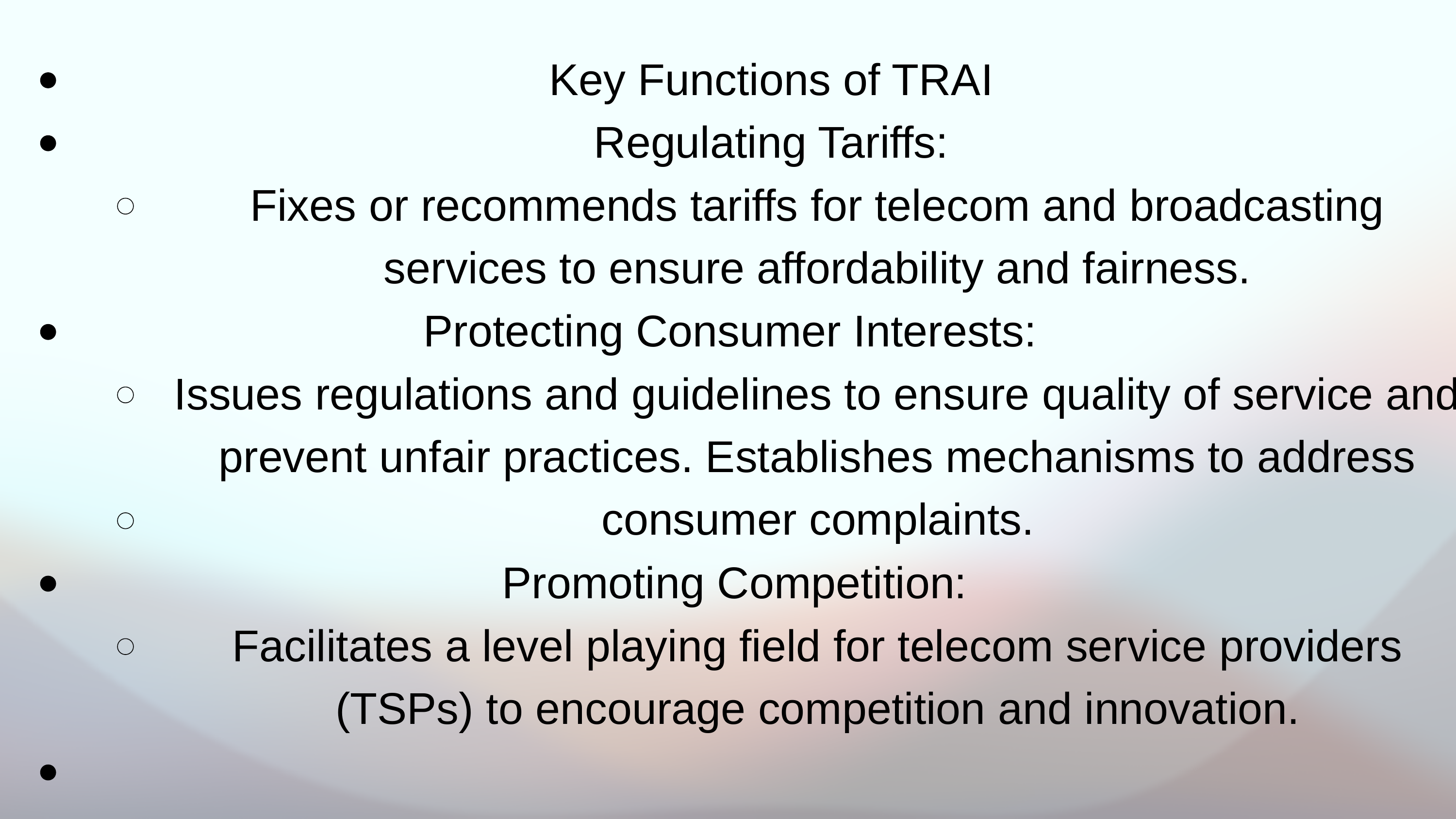

Key Functions of TRAI Regulating Tariffs:

Fixes or recommends tariffs for telecom and broadcasting services to ensure affordability and fairness.

Protecting Consumer Interests:

Issues regulations and guidelines to ensure quality of service and prevent unfair practices. Establishes mechanisms to address consumer complaints.

Promoting Competition:

Facilitates a level playing field for telecom service providers (TSPs) to encourage competition and innovation.